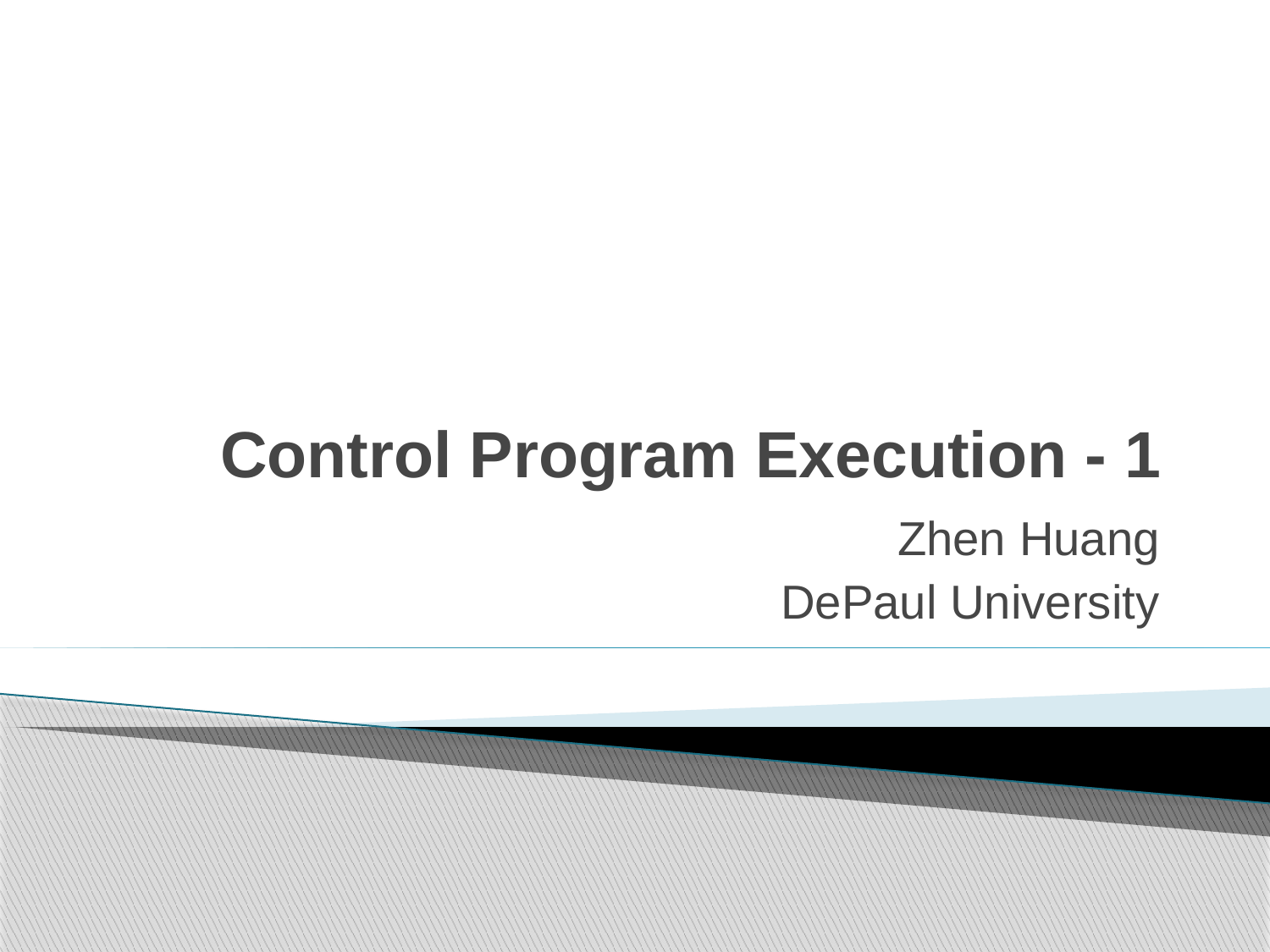

# Control Program Execution - 1
Zhen Huang
DePaul University